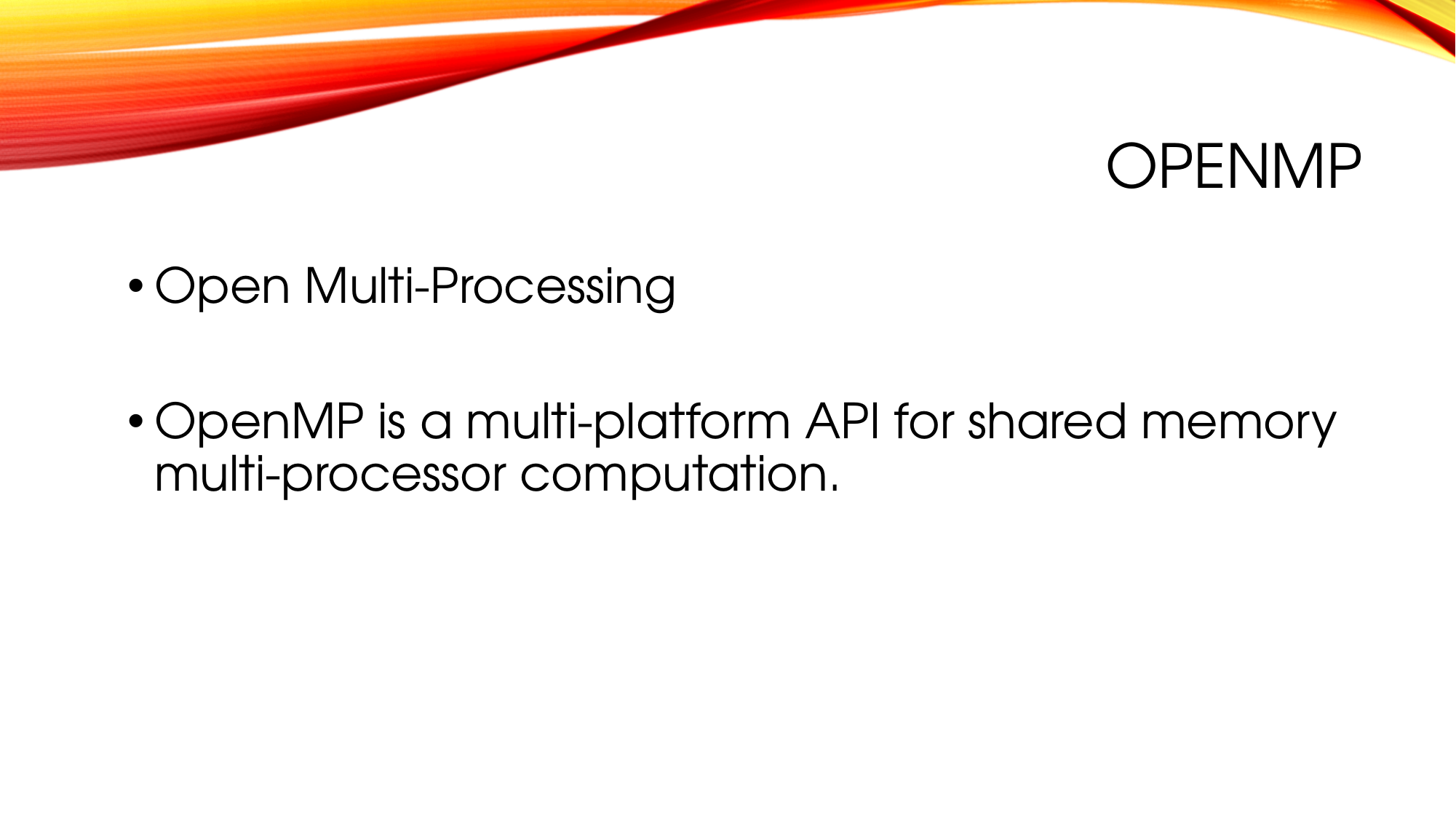

# OpenMP
Open Multi-Processing

OpenMP is a multi-platform API for shared memory multi-processor computation.